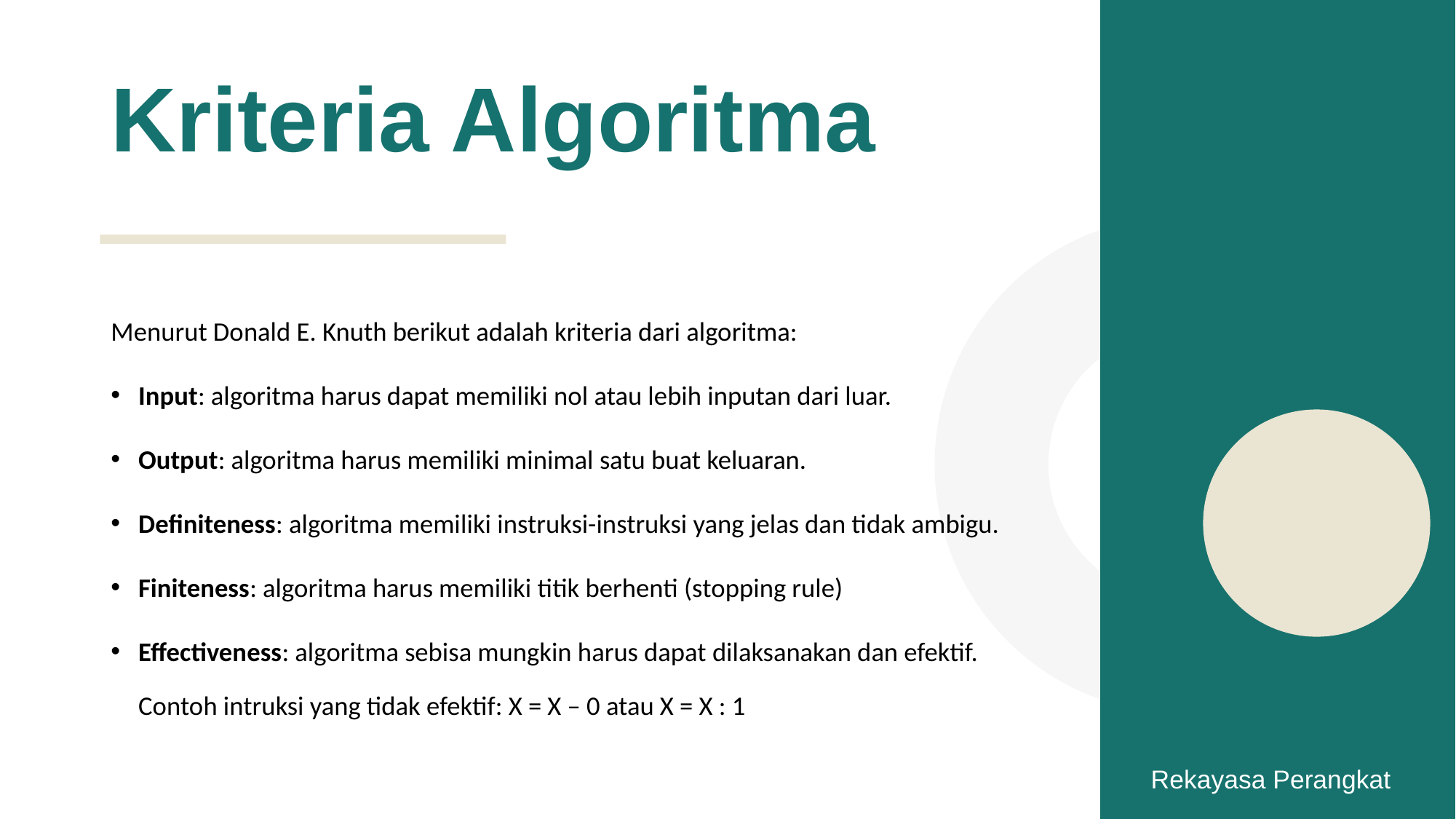

# Kriteria Algoritma
Menurut Donald E. Knuth berikut adalah kriteria dari algoritma:
Input: algoritma harus dapat memiliki nol atau lebih inputan dari luar.
Output: algoritma harus memiliki minimal satu buat keluaran.
Definiteness: algoritma memiliki instruksi-instruksi yang jelas dan tidak ambigu.
Finiteness: algoritma harus memiliki titik berhenti (stopping rule)
Effectiveness: algoritma sebisa mungkin harus dapat dilaksanakan dan efektif. Contoh intruksi yang tidak efektif: X = X – 0 atau X = X : 1